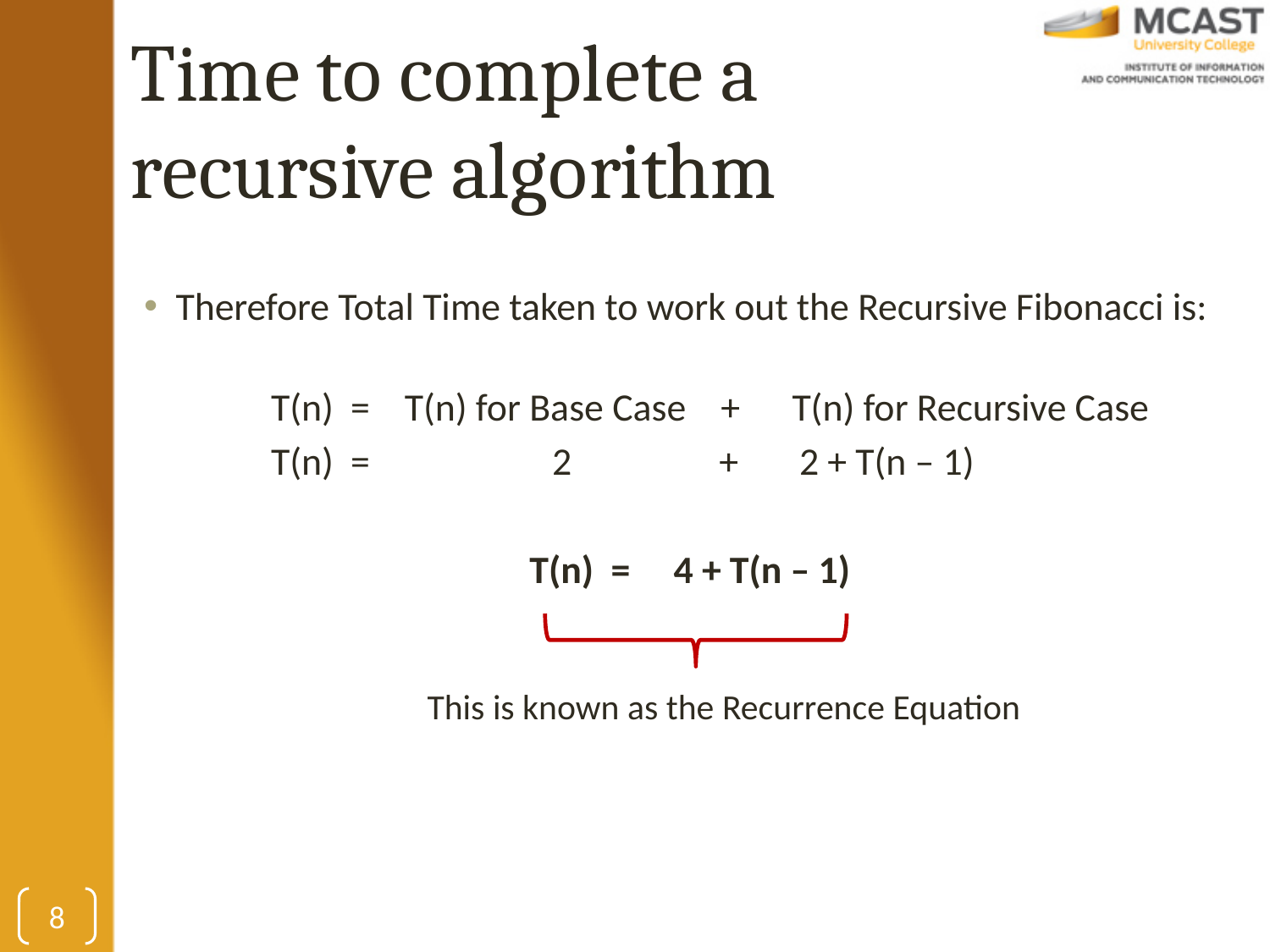

# Time to complete a recursive algorithm

Therefore Total Time taken to work out the Recursive Fibonacci is:
	T(n)  =    T(n) for Base Case    +      T(n) for Recursive Case
	T(n)  =                     2                 +       2 + T(n – 1)

T(n)  =     4 + T(n – 1)

This is known as the Recurrence Equation
8